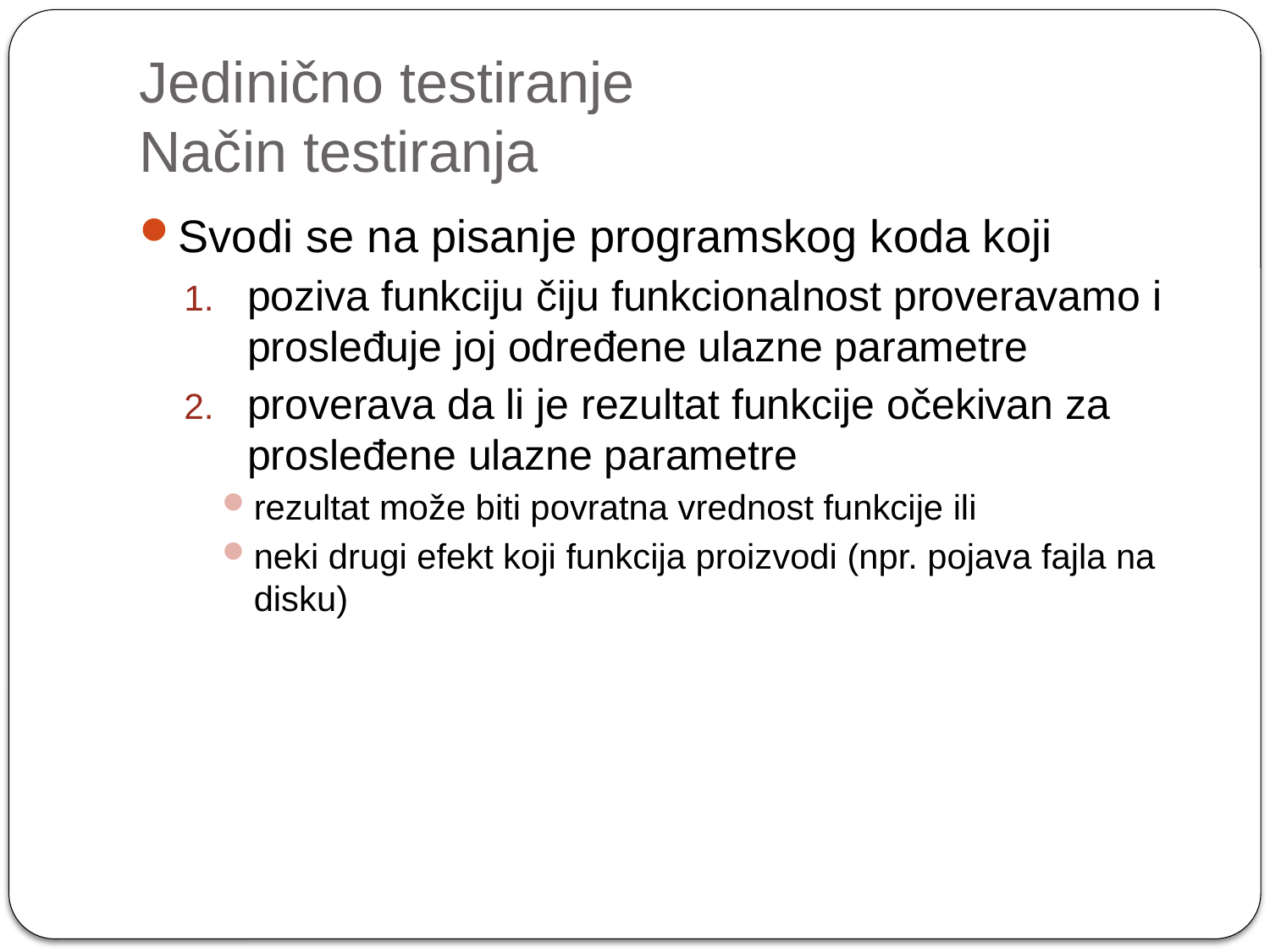

# Jedinično testiranje Način testiranja
Svodi se na pisanje programskog koda koji
poziva funkciju čiju funkcionalnost proveravamo i prosleđuje joj određene ulazne parametre
proverava da li je rezultat funkcije očekivan za prosleđene ulazne parametre
rezultat može biti povratna vrednost funkcije ili
neki drugi efekt koji funkcija proizvodi (npr. pojava fajla na disku)